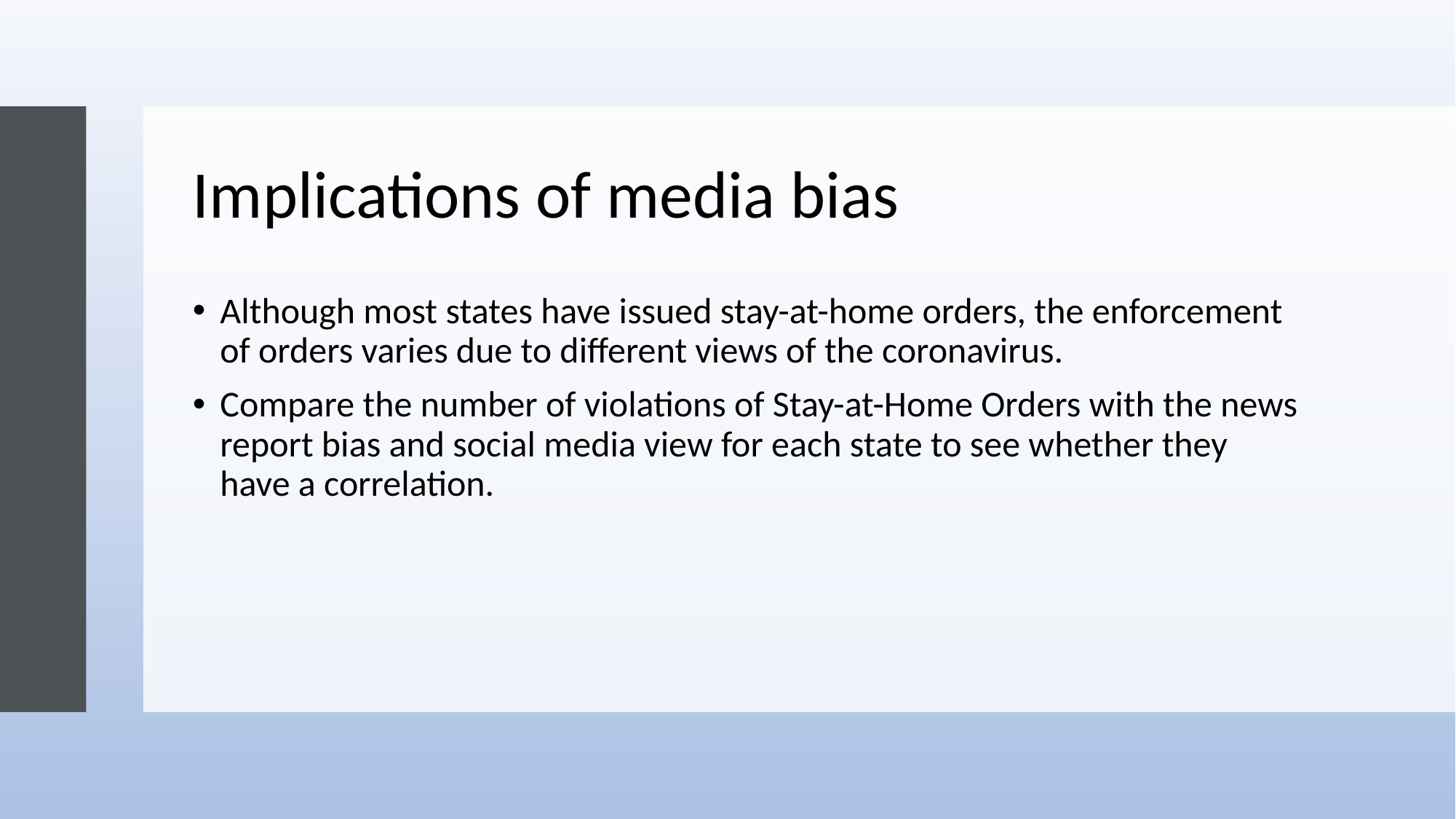

# Implications of media bias
Although most states have issued stay-at-home orders, the enforcement of orders varies due to different views of the coronavirus.
Compare the number of violations of Stay-at-Home Orders with the news report bias and social media view for each state to see whether they have a correlation.